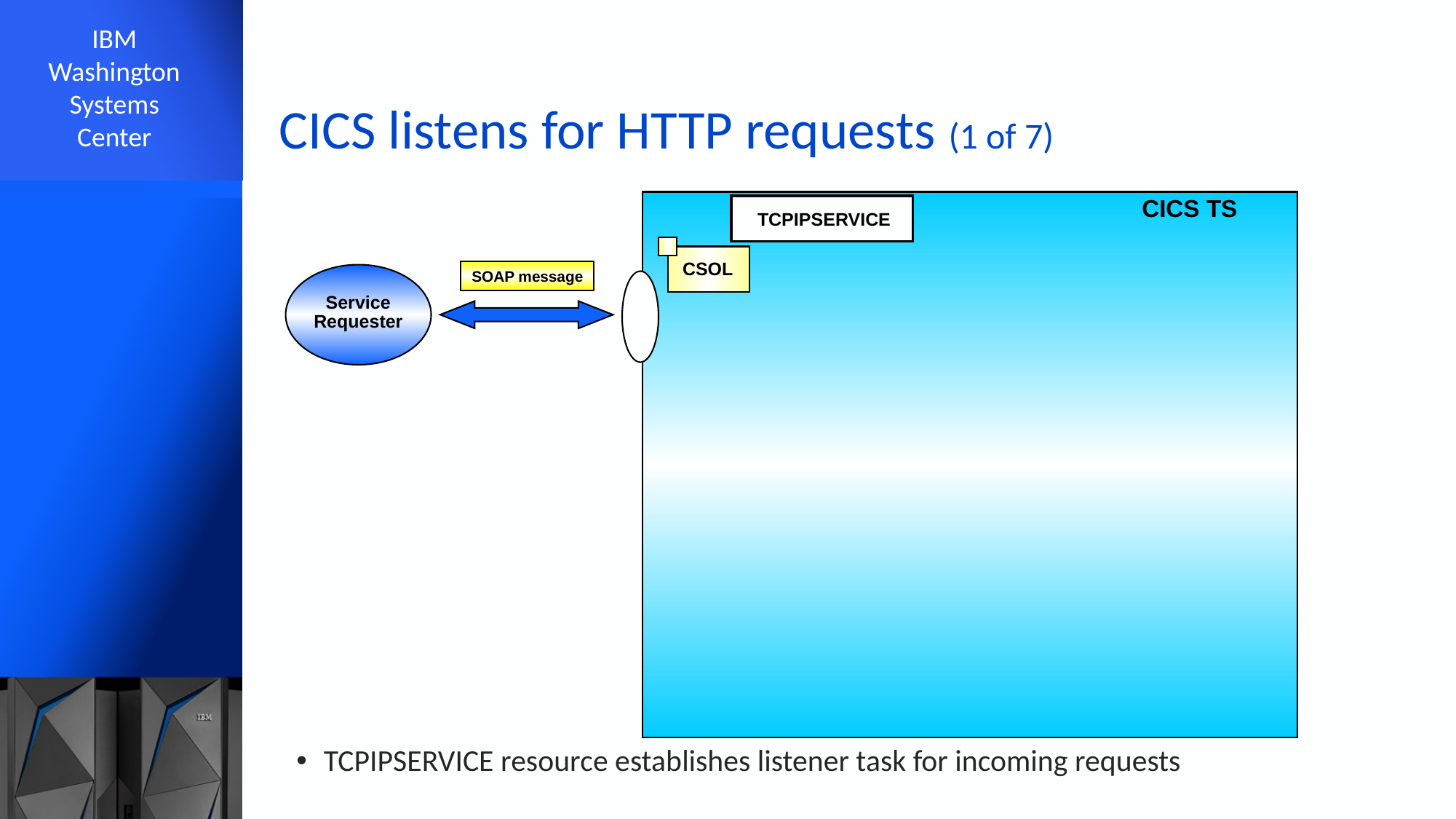

# CICS listens for HTTP requests (1 of 7)
CICS TS

TCPIPSERVICE

CSOL
SOAP message

Service
Requester

TCPIPSERVICE resource establishes listener task for incoming requests
15